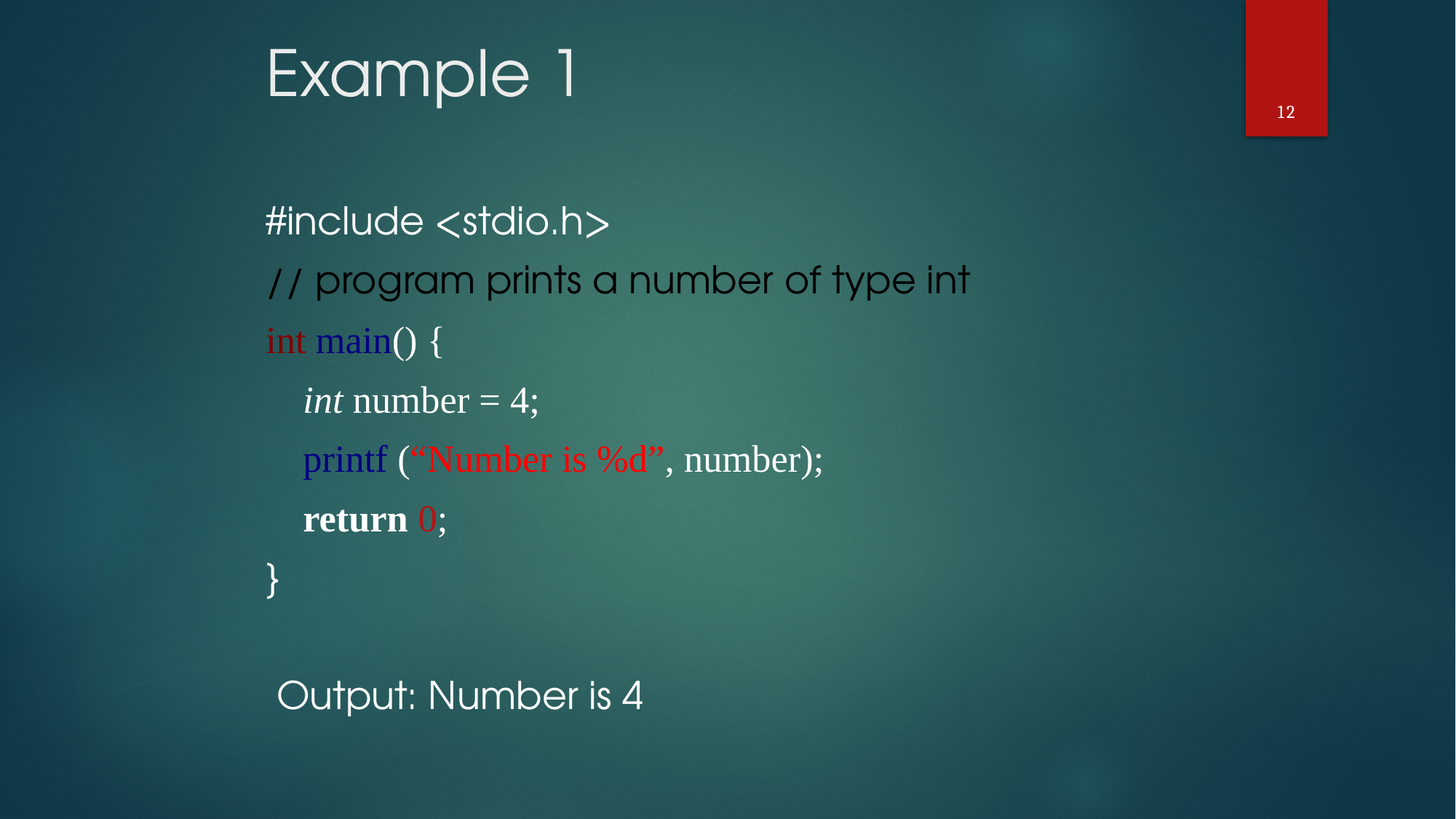

# Example 1
12
#include <stdio.h>
// program prints a number of type int
int main() {
	int number = 4;
	printf (“Number is %d”, number);
	return 0;
}

 Output: Number is 4